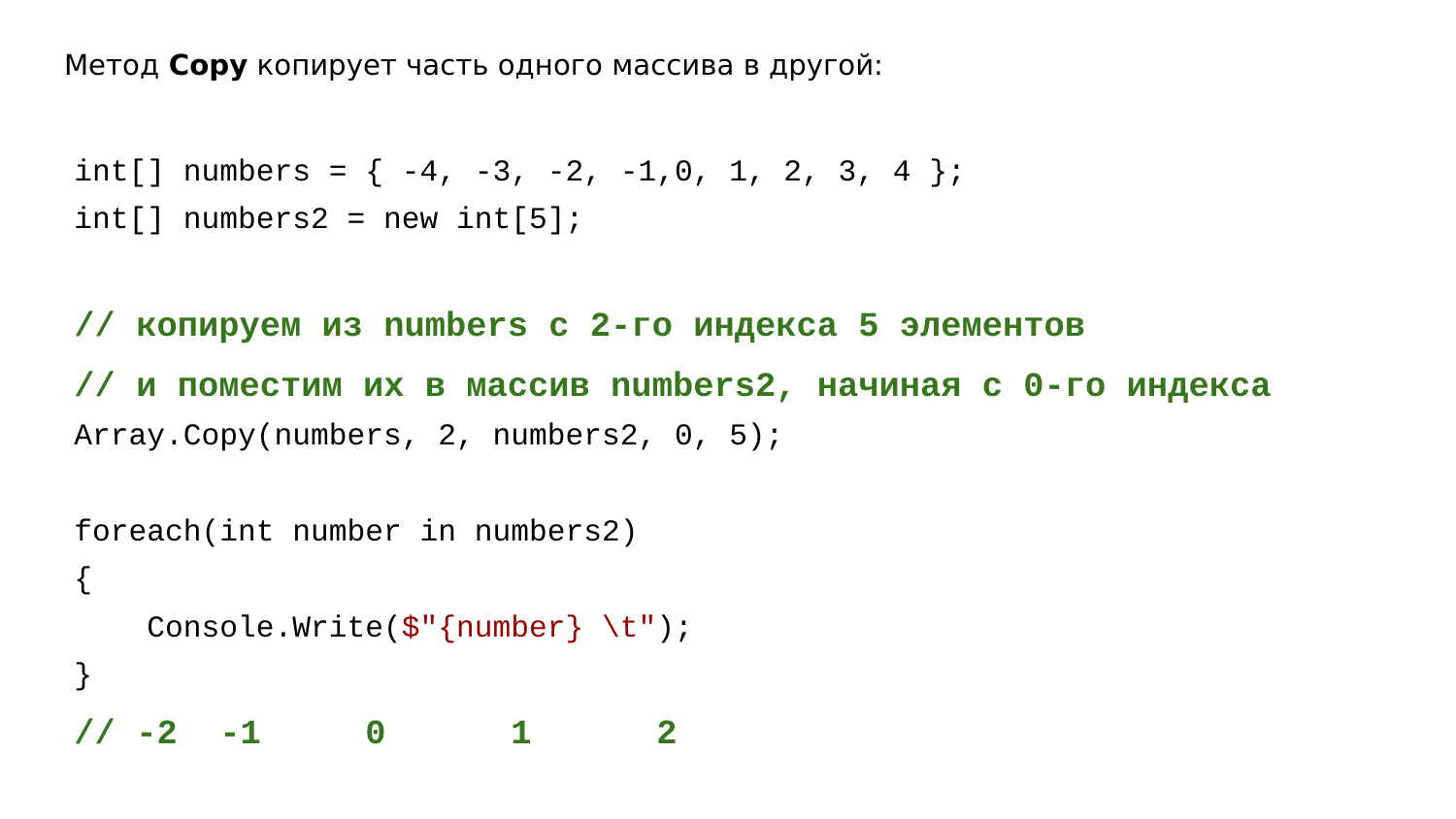

Метод Copy копирует часть одного массива в другой:

int[] numbers = { -4, -3, -2, -1,0, 1, 2, 3, 4 };
int[] numbers2 = new int[5];

// копируем из numbers с 2-го индекса 5 элементов
// и поместим их в массив numbers2, начиная с 0-го индекса
Array.Copy(numbers, 2, numbers2, 0, 5);

foreach(int number in numbers2)
{
    Console.Write($"{number} \t");
}
// -2	-1	0	1	2